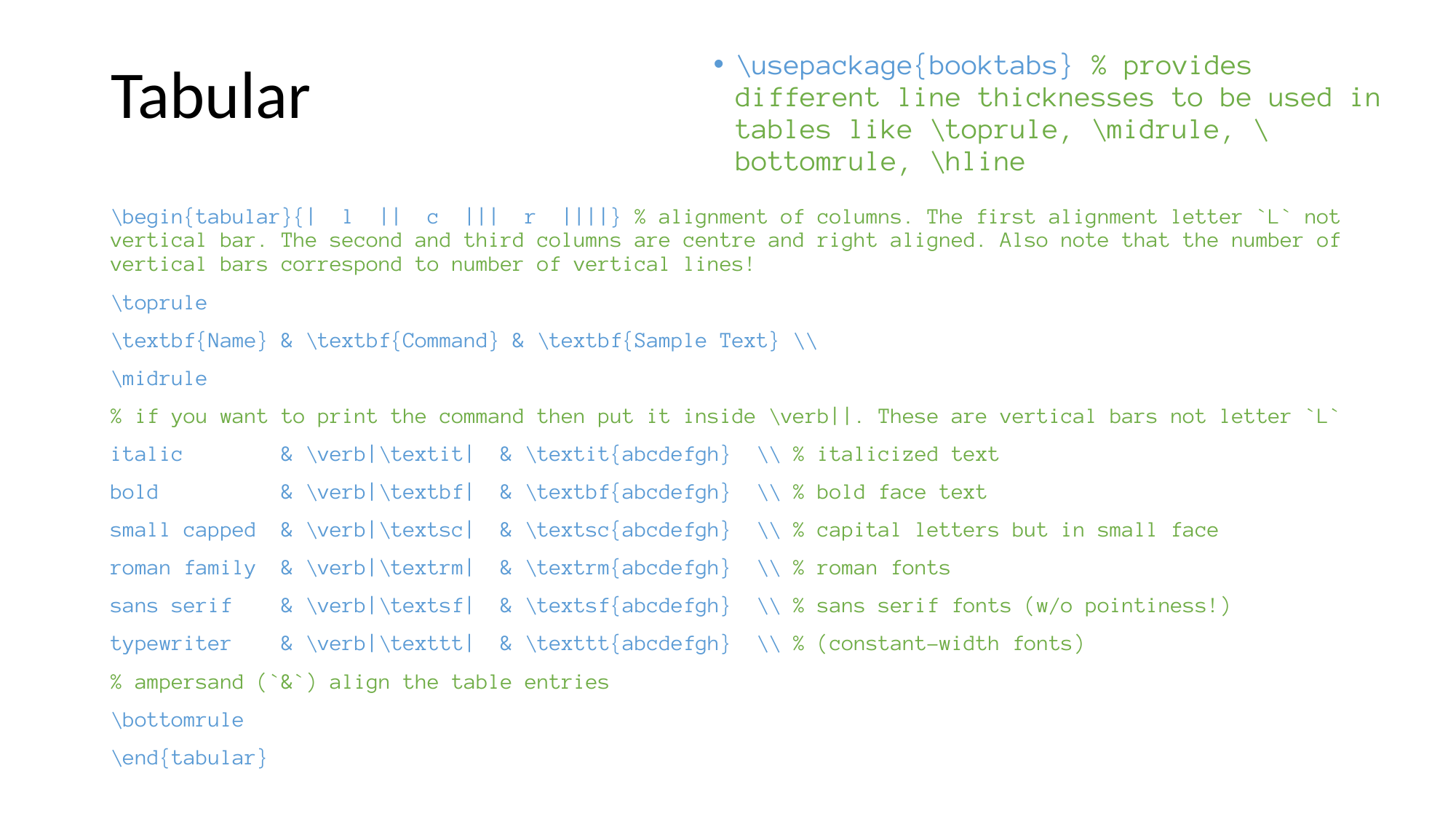

# Tabular
\usepackage{booktabs} % provides different line thicknesses to be used in tables like \toprule, \midrule, \bottomrule, \hline
\begin{tabular}{|  l  ||  c  |||  r  ||||} % alignment of columns. The first alignment letter `L` not vertical bar. The second and third columns are centre and right aligned. Also note that the number of vertical bars correspond to number of vertical lines!
\toprule
\textbf{Name} & \textbf{Command} & \textbf{Sample Text} \\
\midrule
% if you want to print the command then put it inside \verb||. These are vertical bars not letter `L`
italic        & \verb|\textit|  & \textit{abcdefgh}  \\ % italicized text
bold          & \verb|\textbf|  & \textbf{abcdefgh}  \\ % bold face text
small capped  & \verb|\textsc|  & \textsc{abcdefgh}  \\ % capital letters but in small face
roman family  & \verb|\textrm|  & \textrm{abcdefgh}  \\ % roman fonts
sans serif    & \verb|\textsf|  & \textsf{abcdefgh}  \\ % sans serif fonts (w/o pointiness!)
typewriter    & \verb|\texttt|  & \texttt{abcdefgh}  \\ % (constant-width fonts)
% ampersand (`&`) align the table entries
\bottomrule
\end{tabular}